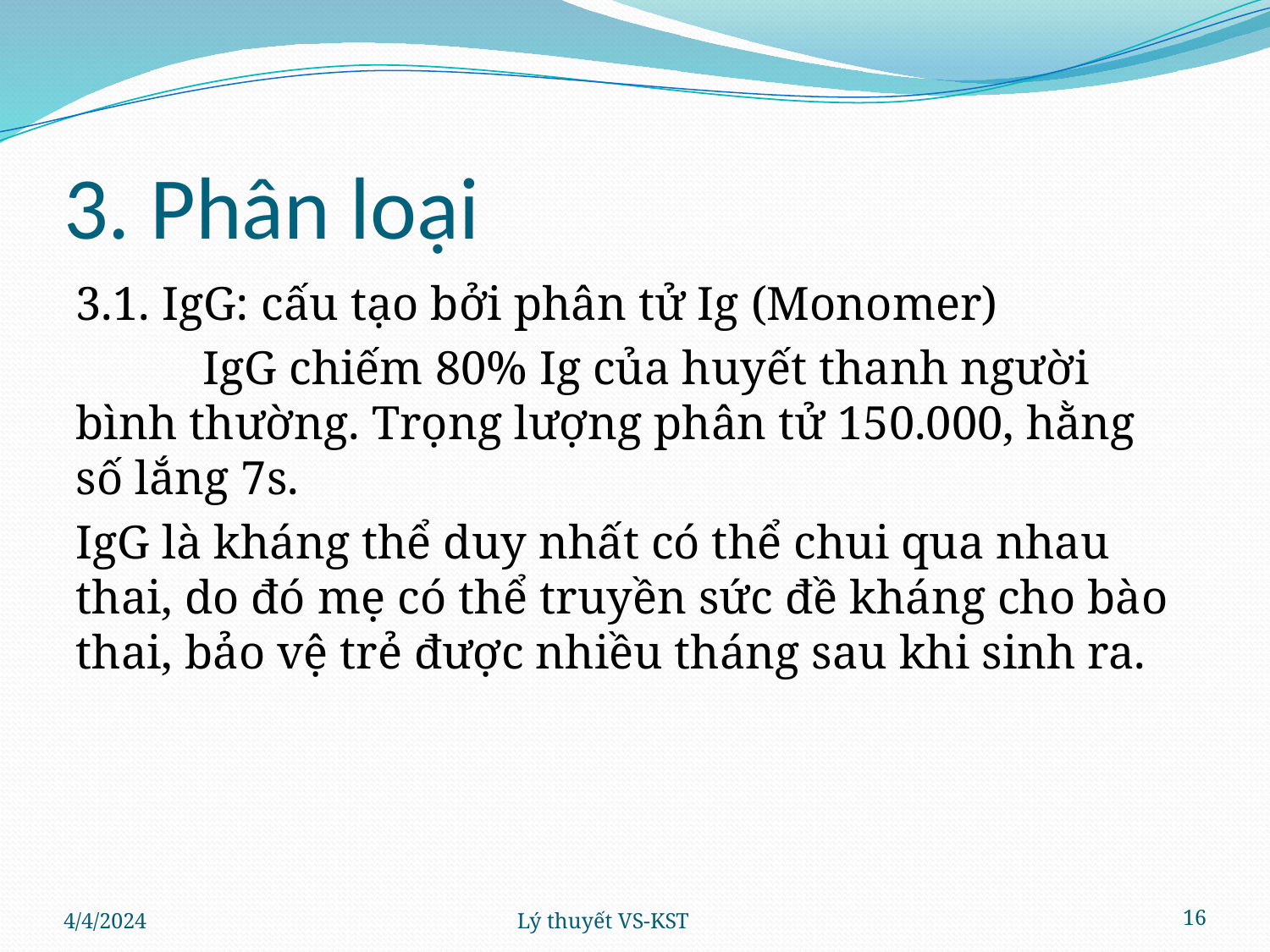

# 3. Phân loại
3.1. IgG: cấu tạo bởi phân tử Ig (Monomer)
	IgG chiếm 80% Ig của huyết thanh người bình thường. Trọng lượng phân tử 150.000, hằng số lắng 7s.
IgG là kháng thể duy nhất có thể chui qua nhau thai, do đó mẹ có thể truyền sức đề kháng cho bào thai, bảo vệ trẻ được nhiều tháng sau khi sinh ra.

4/4/2024
Lý thuyết VS-KST
16